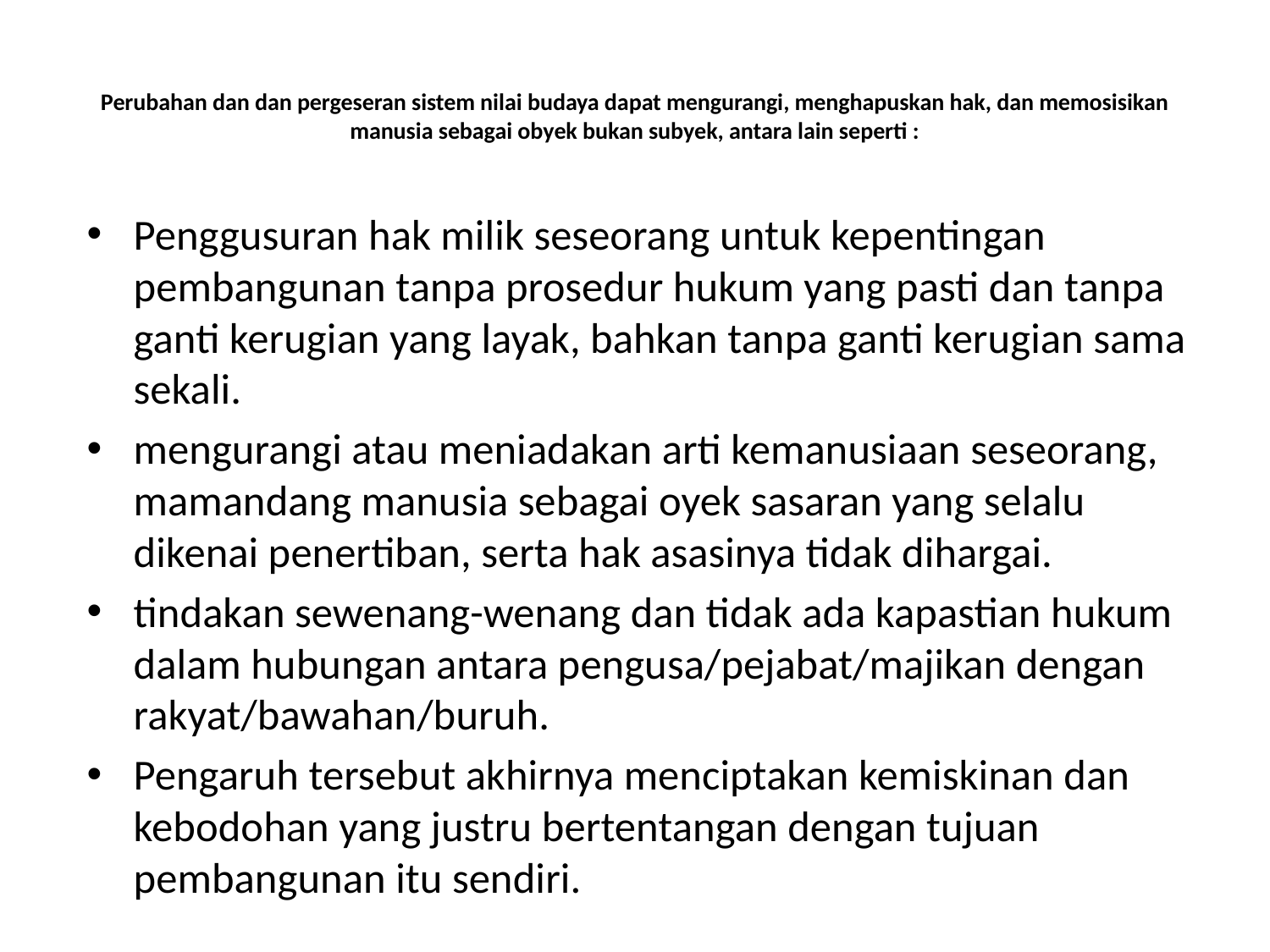

# Perubahan dan dan pergeseran sistem nilai budaya dapat mengurangi, menghapuskan hak, dan memosisikan manusia sebagai obyek bukan subyek, antara lain seperti :
Penggusuran hak milik seseorang untuk kepentingan pembangunan tanpa prosedur hukum yang pasti dan tanpa ganti kerugian yang layak, bahkan tanpa ganti kerugian sama sekali.
mengurangi atau meniadakan arti kemanusiaan seseorang, mamandang manusia sebagai oyek sasaran yang selalu dikenai penertiban, serta hak asasinya tidak dihargai.
tindakan sewenang-wenang dan tidak ada kapastian hukum dalam hubungan antara pengusa/pejabat/majikan dengan rakyat/bawahan/buruh.
Pengaruh tersebut akhirnya menciptakan kemiskinan dan kebodohan yang justru bertentangan dengan tujuan pembangunan itu sendiri.